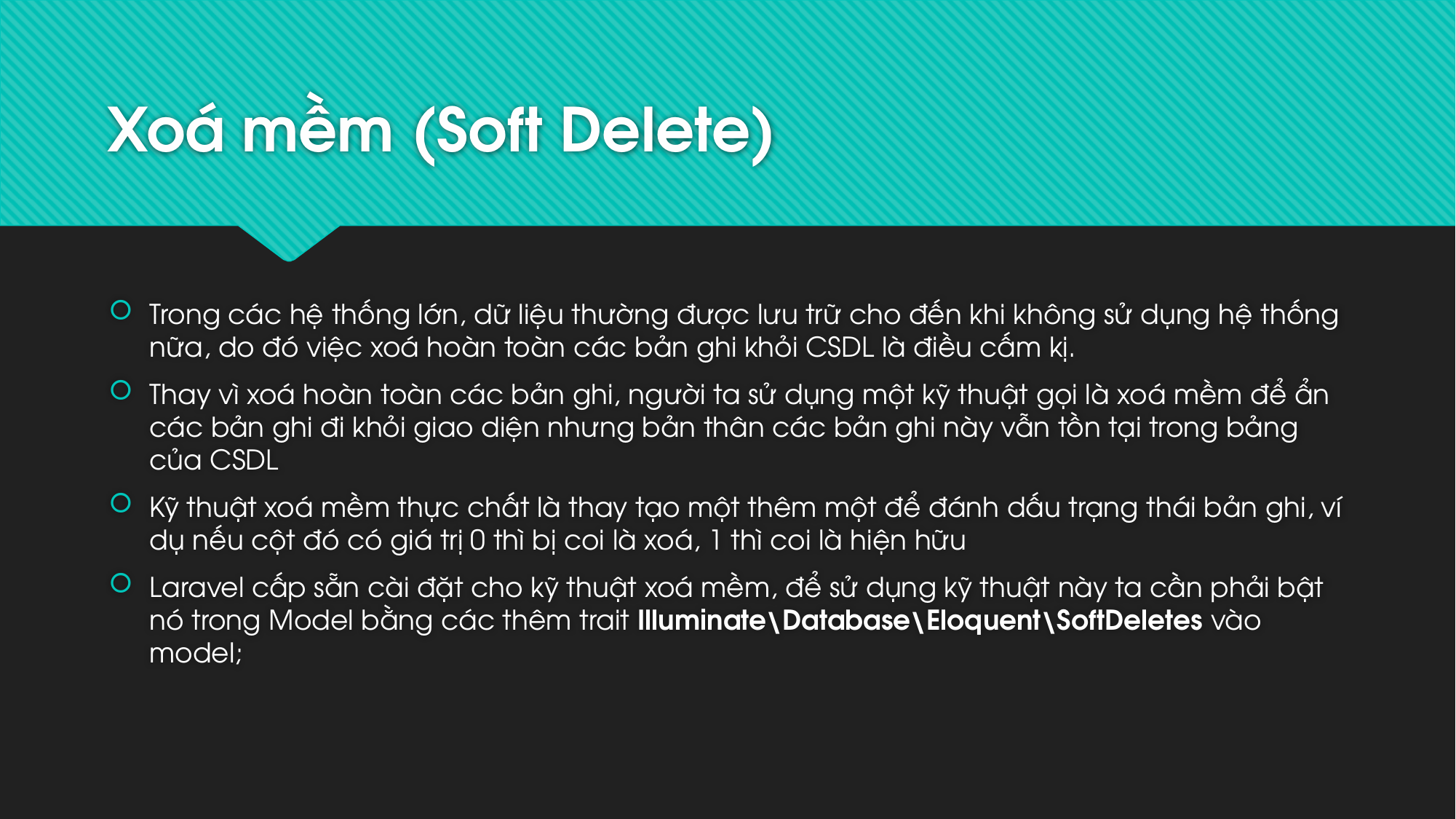

# Xoá mềm (Soft Delete)
Trong các hệ thống lớn, dữ liệu thường được lưu trữ cho đến khi không sử dụng hệ thống nữa, do đó việc xoá hoàn toàn các bản ghi khỏi CSDL là điều cấm kị.
Thay vì xoá hoàn toàn các bản ghi, người ta sử dụng một kỹ thuật gọi là xoá mềm để ẩn các bản ghi đi khỏi giao diện nhưng bản thân các bản ghi này vẫn tồn tại trong bảng của CSDL
Kỹ thuật xoá mềm thực chất là thay tạo một thêm một để đánh dấu trạng thái bản ghi, ví dụ nếu cột đó có giá trị 0 thì bị coi là xoá, 1 thì coi là hiện hữu
Laravel cấp sẵn cài đặt cho kỹ thuật xoá mềm, để sử dụng kỹ thuật này ta cần phải bật nó trong Model bằng các thêm trait Illuminate\Database\Eloquent\SoftDeletes vào model;